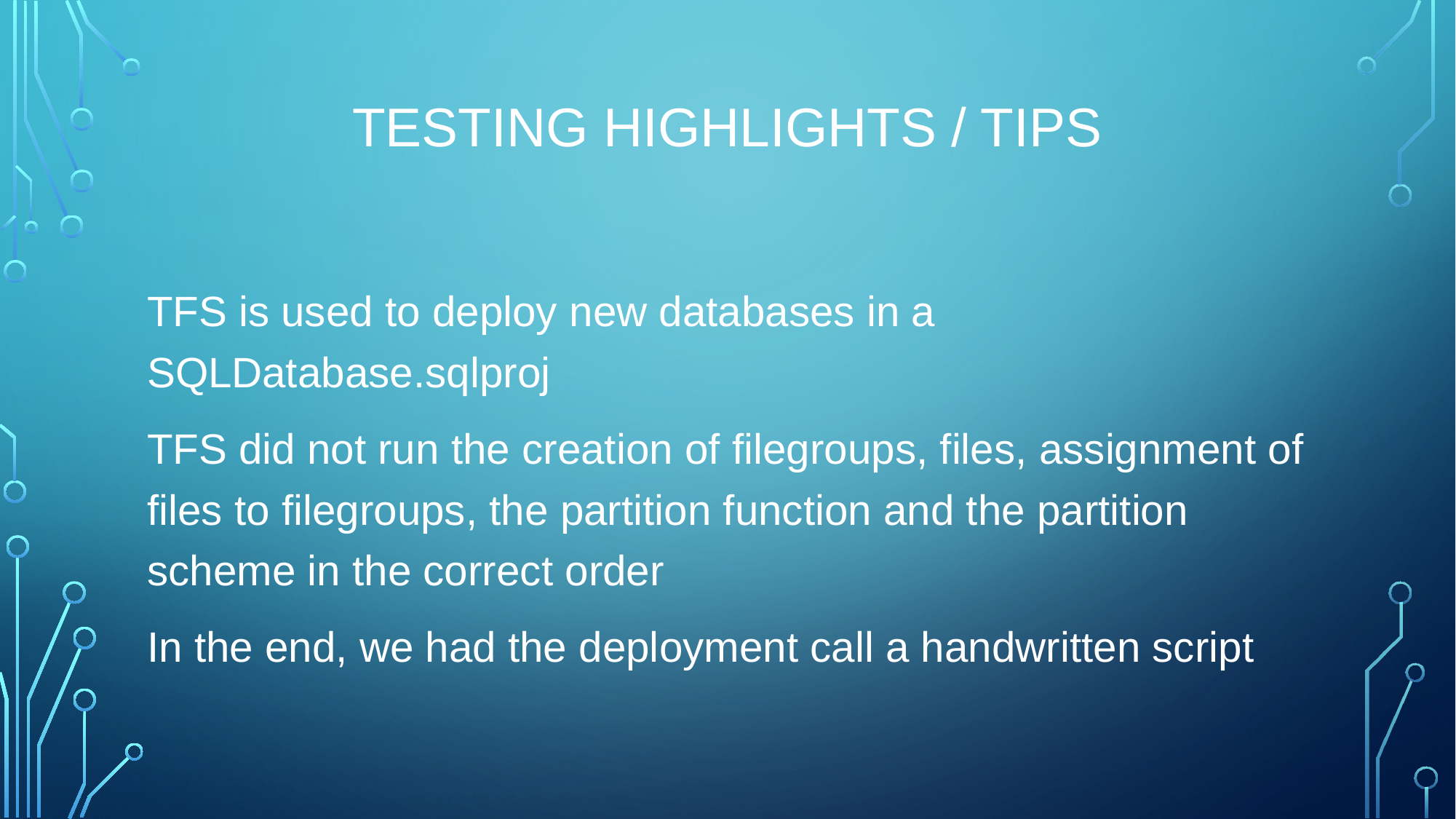

# TESTING HIGHLIGHTS / TIPS
TFS is used to deploy new databases in a SQLDatabase.sqlproj
TFS did not run the creation of filegroups, files, assignment of files to filegroups, the partition function and the partition scheme in the correct order
In the end, we had the deployment call a handwritten script